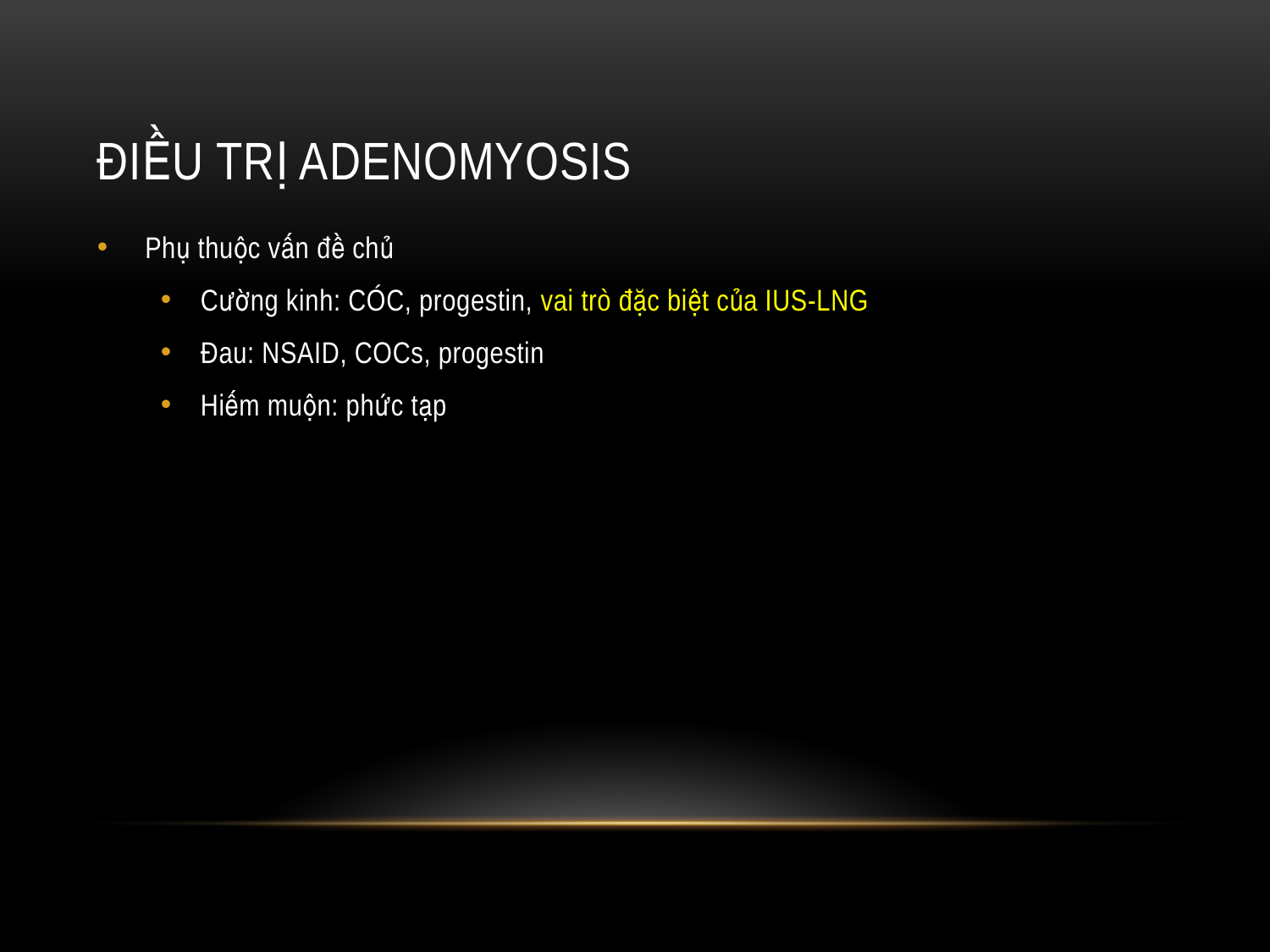

# Điều trị adenomyosis
Phụ thuộc vấn đề chủ
Cường kinh: CÓC, progestin, vai trò đặc biệt của IUS-LNG
Đau: NSAID, COCs, progestin
Hiếm muộn: phức tạp